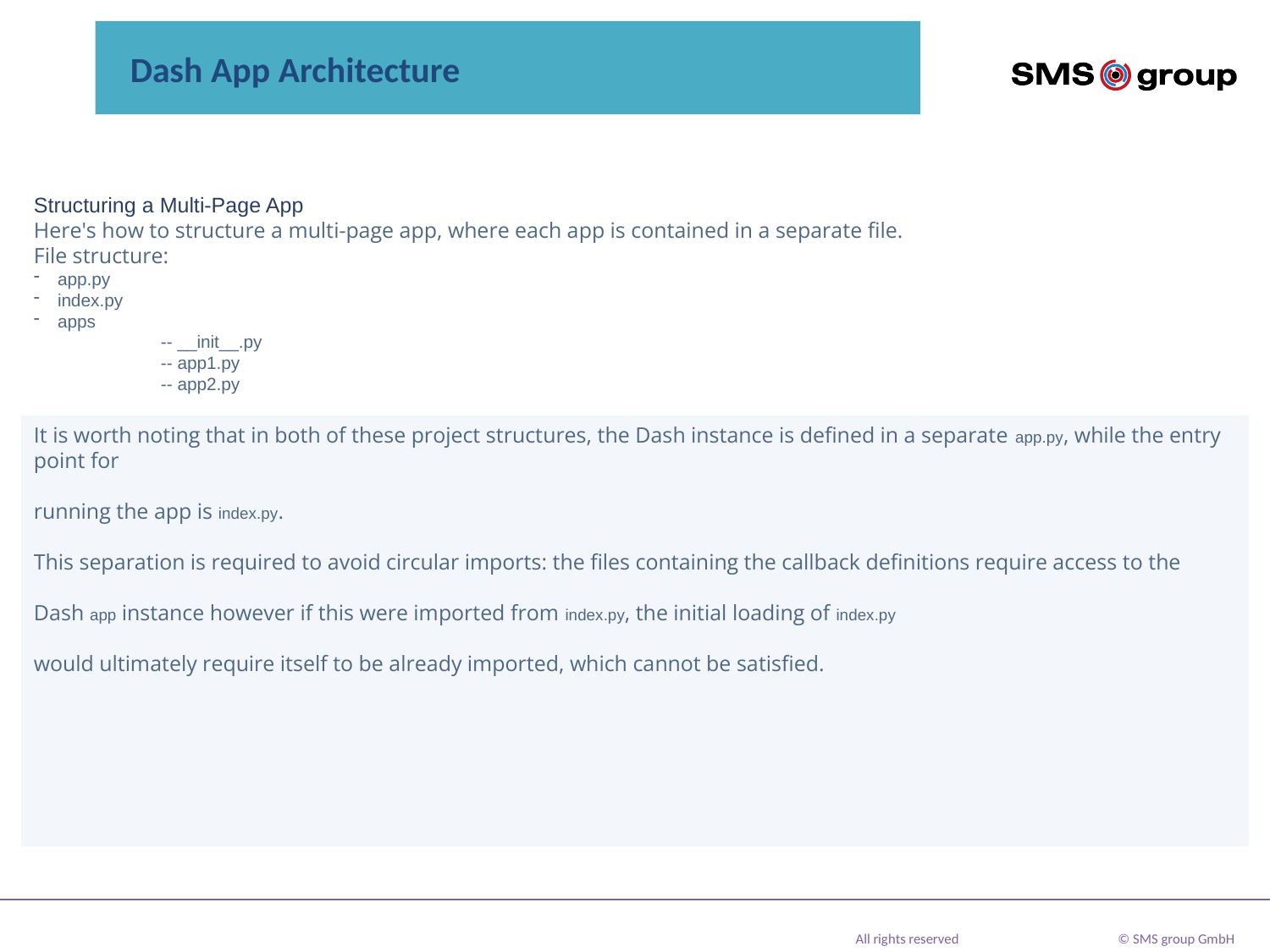

# Dash App Architecture
Structuring a Multi-Page App
Here's how to structure a multi-page app, where each app is contained in a separate file.
File structure:
app.py
index.py
apps
           	-- __init__.py
	-- app1.py
	-- app2.py
It is worth noting that in both of these project structures, the Dash instance is defined in a separate app.py, while the entry point for

running the app is index.py.

This separation is required to avoid circular imports: the files containing the callback definitions require access to the

Dash app instance however if this were imported from index.py, the initial loading of index.py

would ultimately require itself to be already imported, which cannot be satisfied.